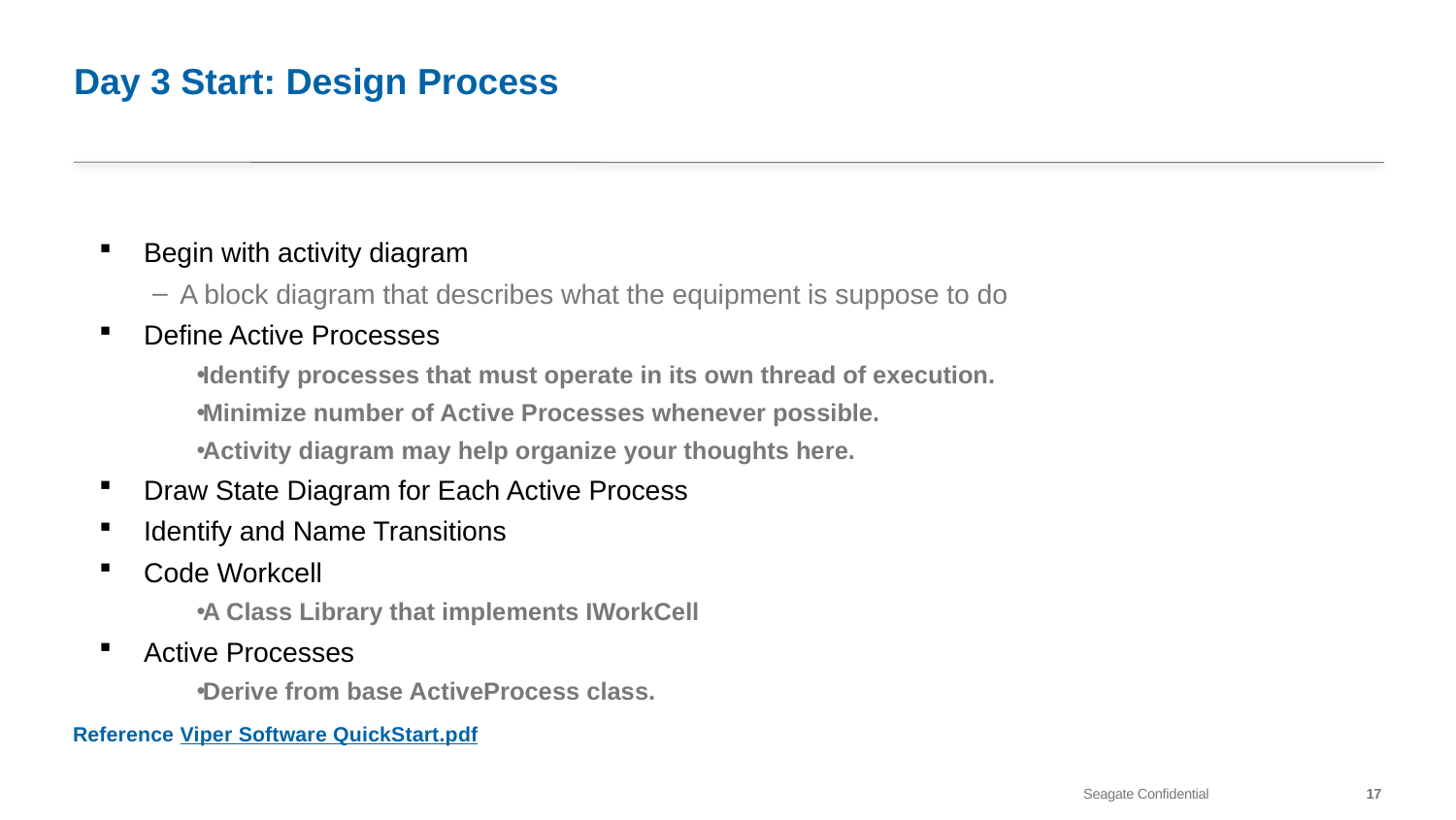

# Day 3 Start: Design Process

Begin with activity diagram
A block diagram that describes what the equipment is suppose to do
Define Active Processes
Identify processes that must operate in its own thread of execution.
Minimize number of Active Processes whenever possible.
Activity diagram may help organize your thoughts here.
Draw State Diagram for Each Active Process
Identify and Name Transitions
Code Workcell
A Class Library that implements IWorkCell
Active Processes
Derive from base ActiveProcess class.
Reference Viper Software QuickStart.pdf